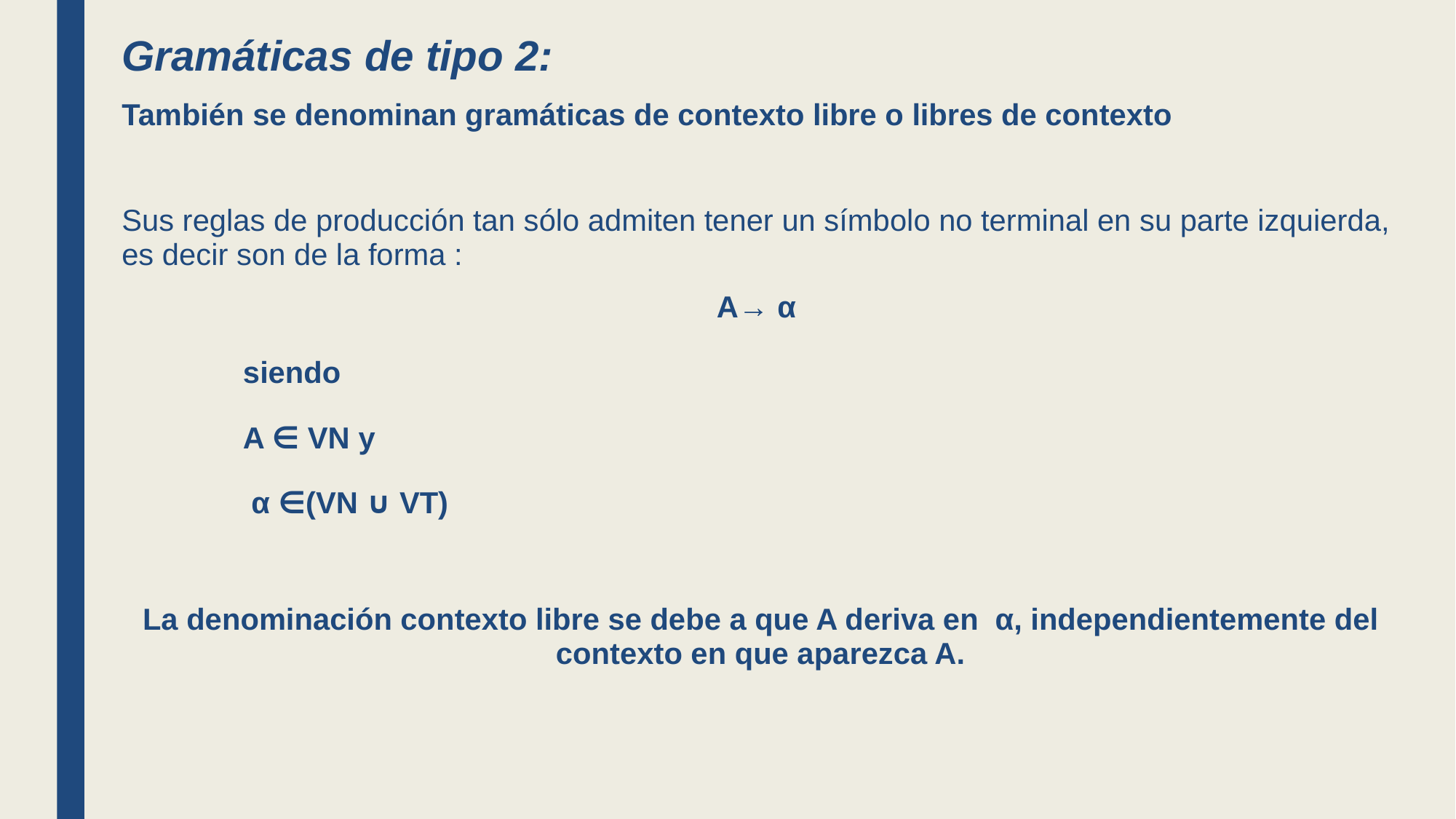

Gramáticas de tipo 2:
También se denominan gramáticas de contexto libre o libres de contexto

Sus reglas de producción tan sólo admiten tener un símbolo no terminal en su parte izquierda, es decir son de la forma :
A→ α
siendo
A ∈ VN y
 α ∈(VN ∪ VT)

La denominación contexto libre se debe a que A deriva en  α, independientemente del contexto en que aparezca A.